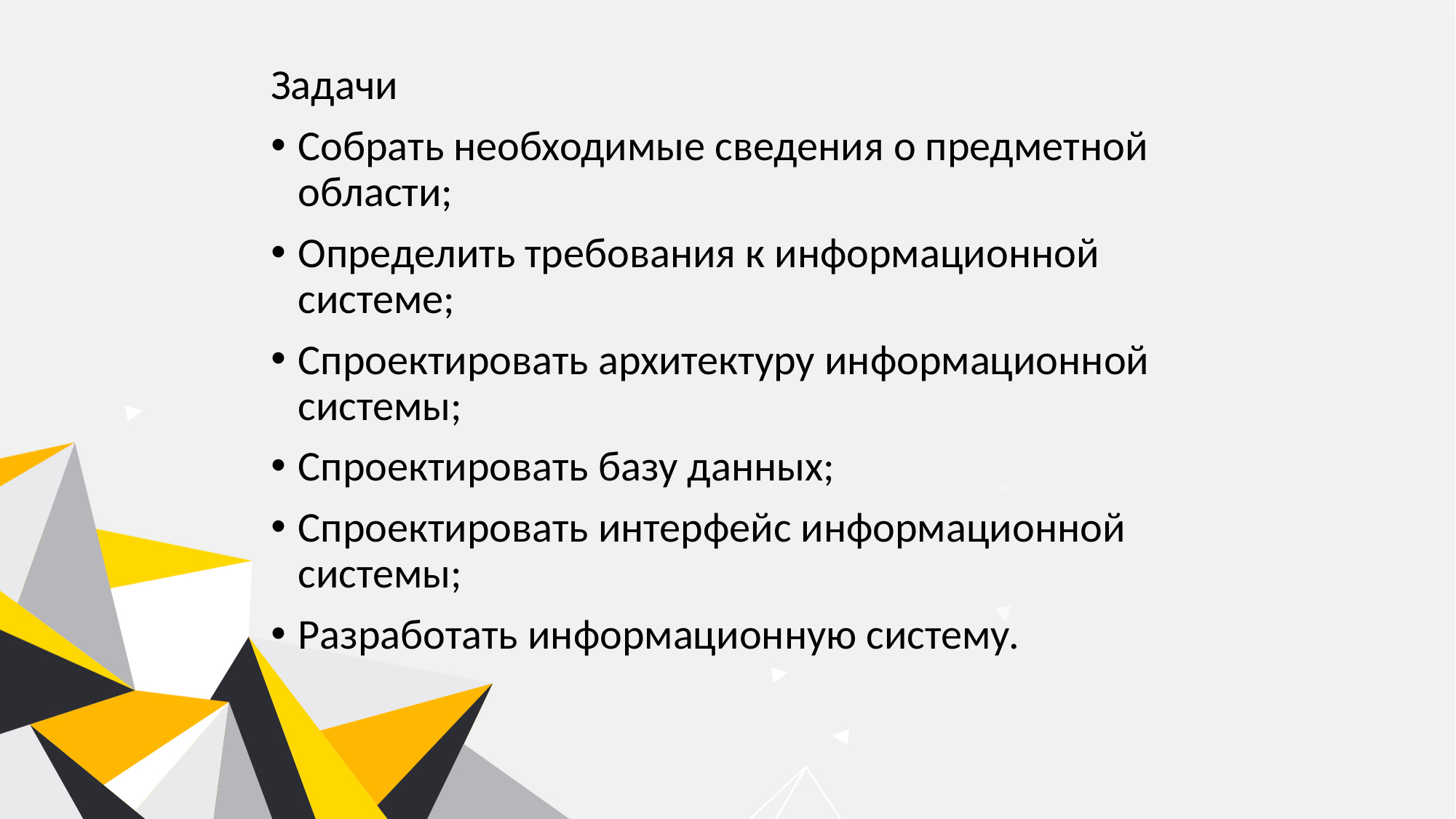

Задачи
Собрать необходимые сведения о предметной области;
Определить требования к информационной системе;
Спроектировать архитектуру информационной системы;
Спроектировать базу данных;
Спроектировать интерфейс информационной системы;
Разработать информационную систему.